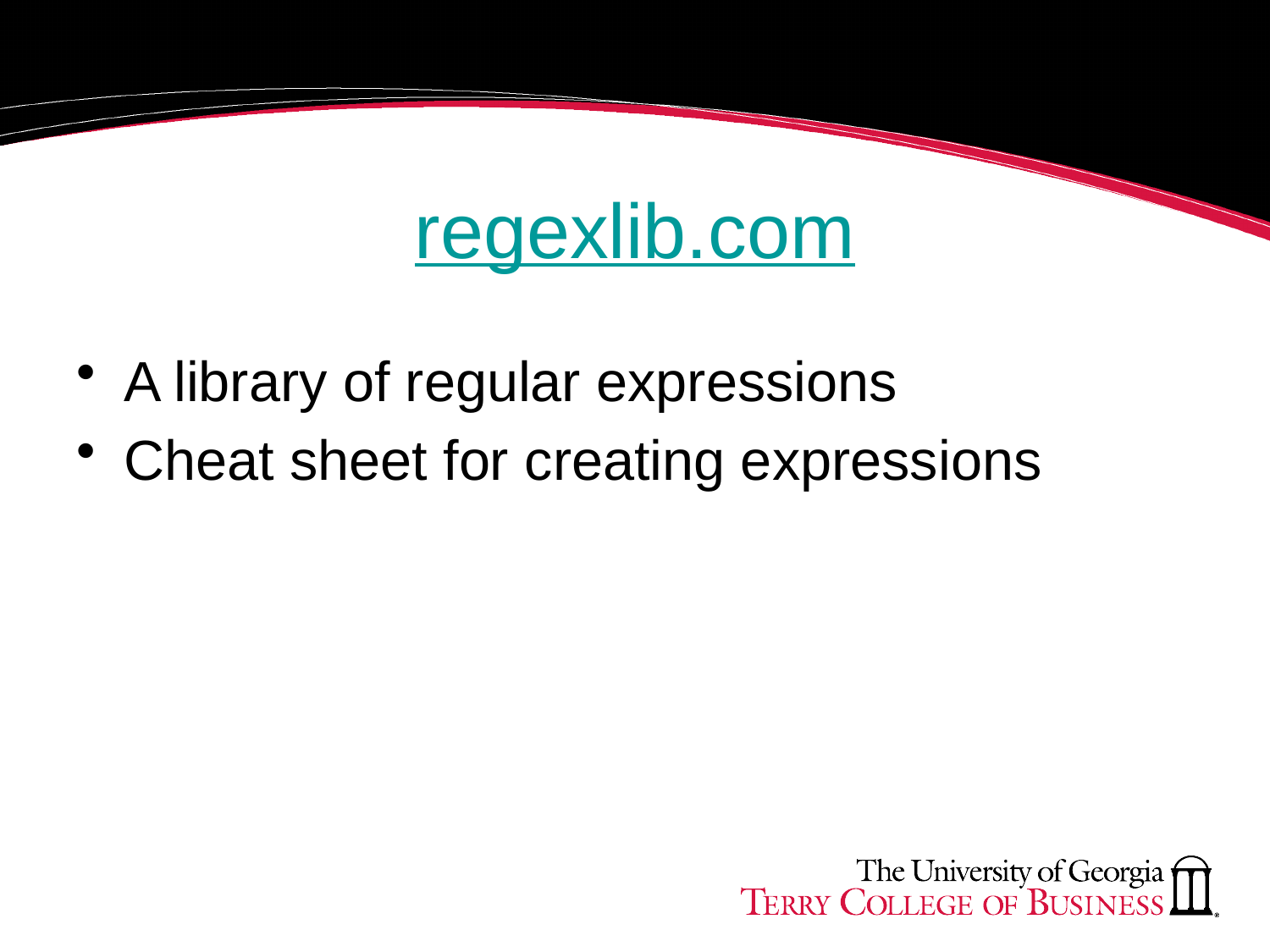

# regexlib.com
A library of regular expressions
Cheat sheet for creating expressions